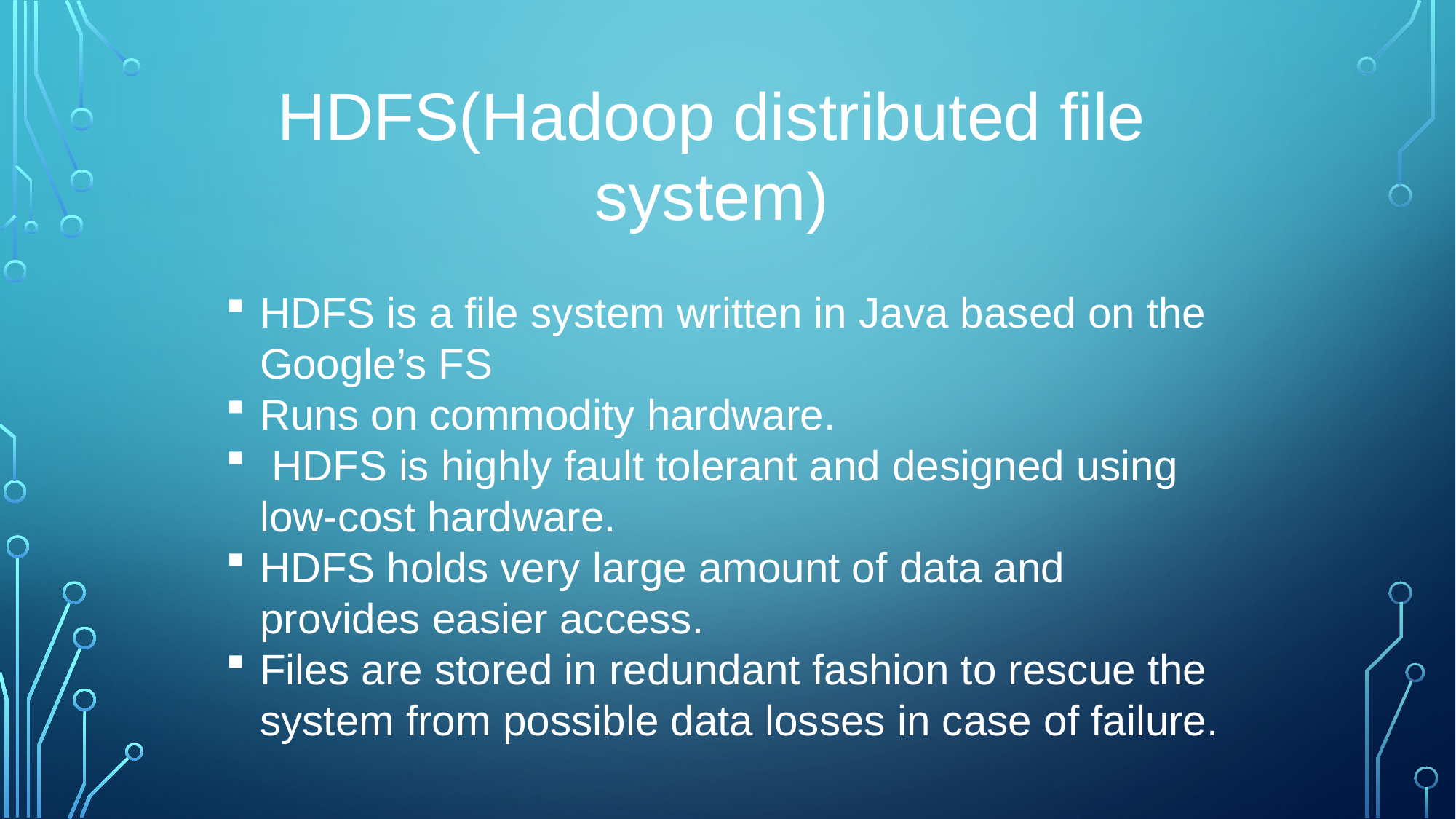

HDFS(Hadoop distributed file system)

HDFS is a file system written in Java based on the Google’s FS
Runs on commodity hardware.
 HDFS is highly fault tolerant and designed using low-cost hardware.
HDFS holds very large amount of data and provides easier access.
Files are stored in redundant fashion to rescue the system from possible data losses in case of failure.